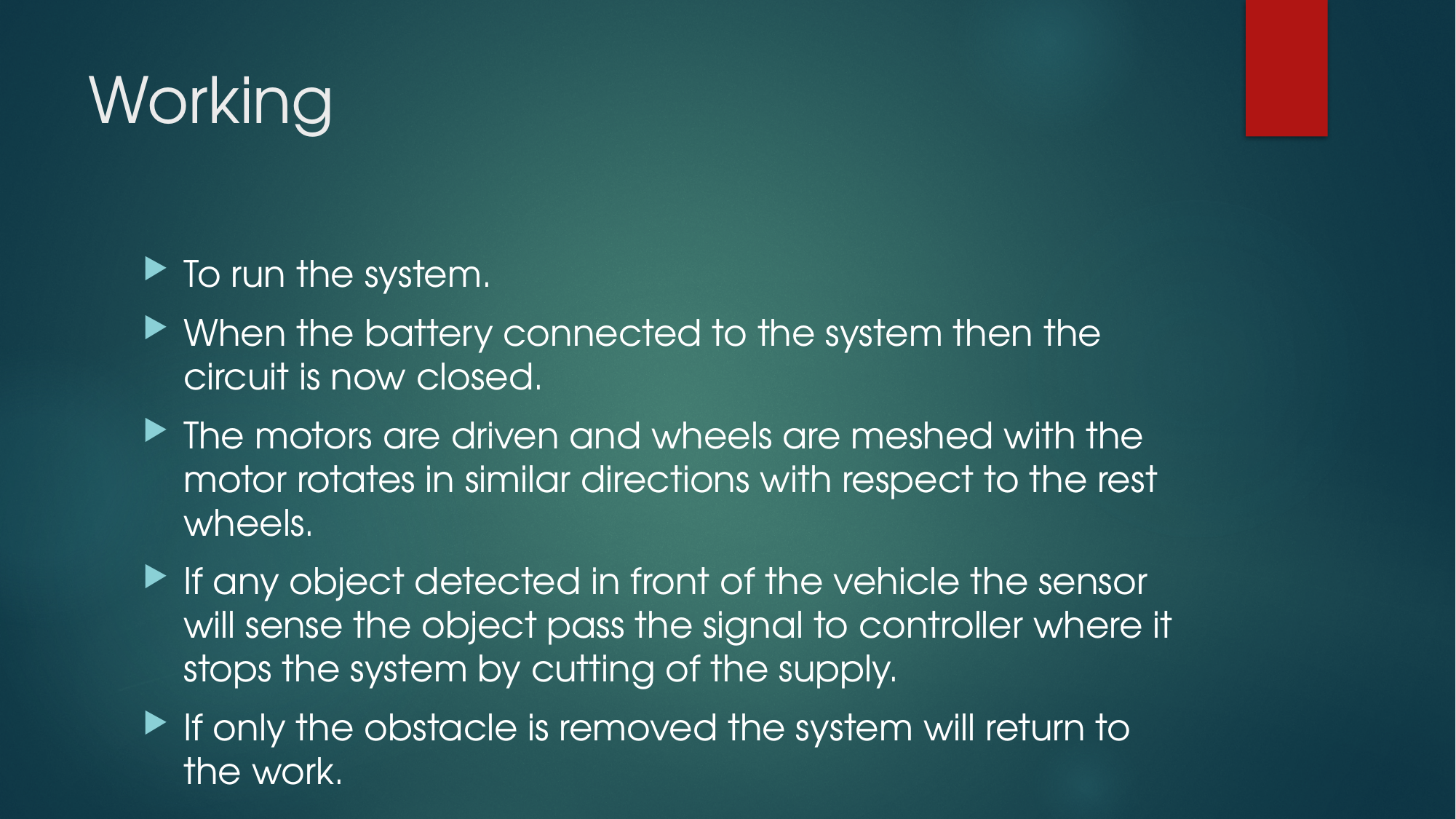

# Working
To run the system.
When the battery connected to the system then the circuit is now closed.
The motors are driven and wheels are meshed with the motor rotates in similar directions with respect to the rest wheels.
If any object detected in front of the vehicle the sensor will sense the object pass the signal to controller where it stops the system by cutting of the supply.
If only the obstacle is removed the system will return to the work.